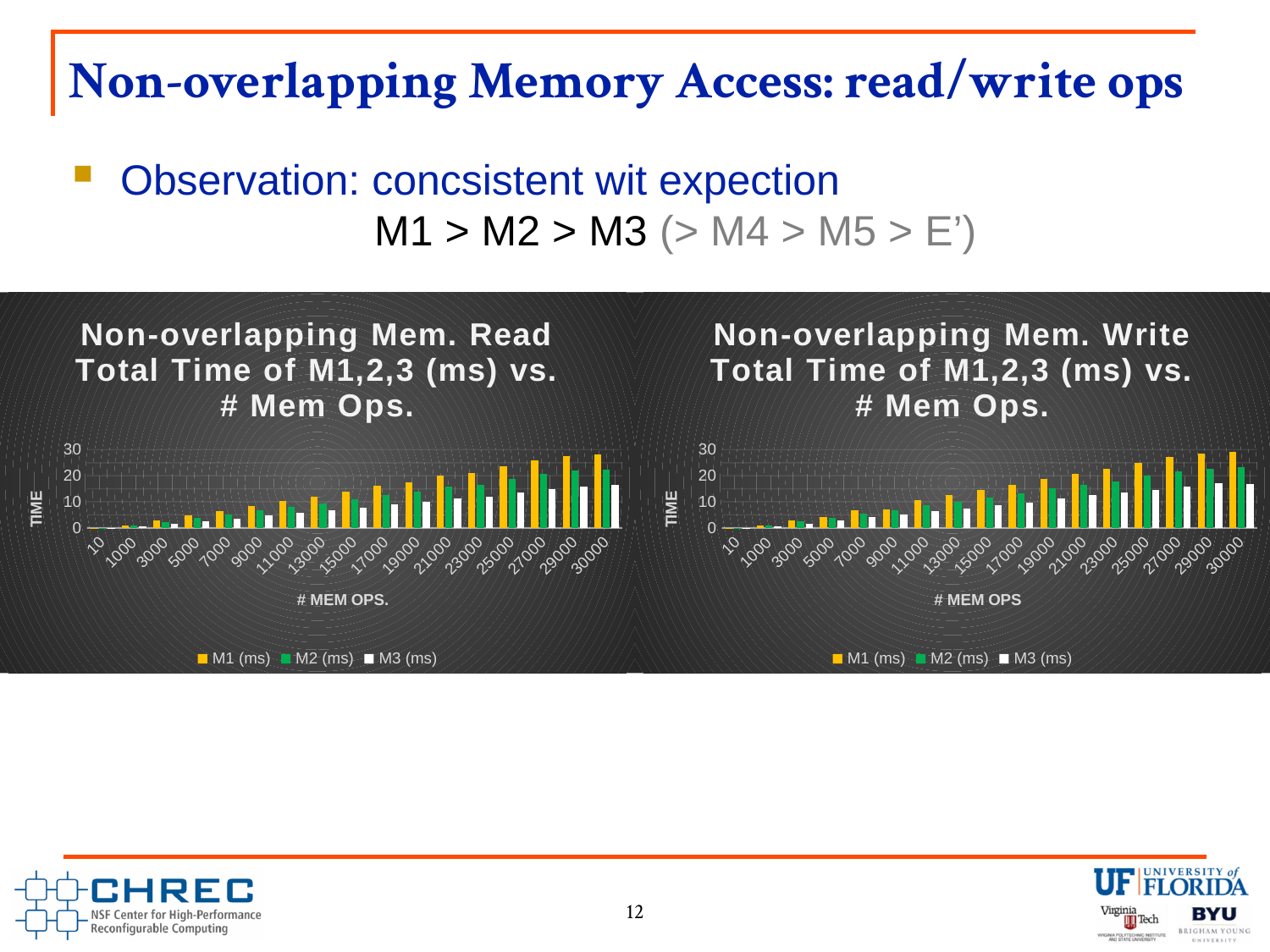

# Non-overlapping Memory Access: read/write ops
Observation: concsistent wit expection
M1 > M2 > M3 (> M4 > M5 > E’)

[unsupported chart]

[unsupported chart]

12